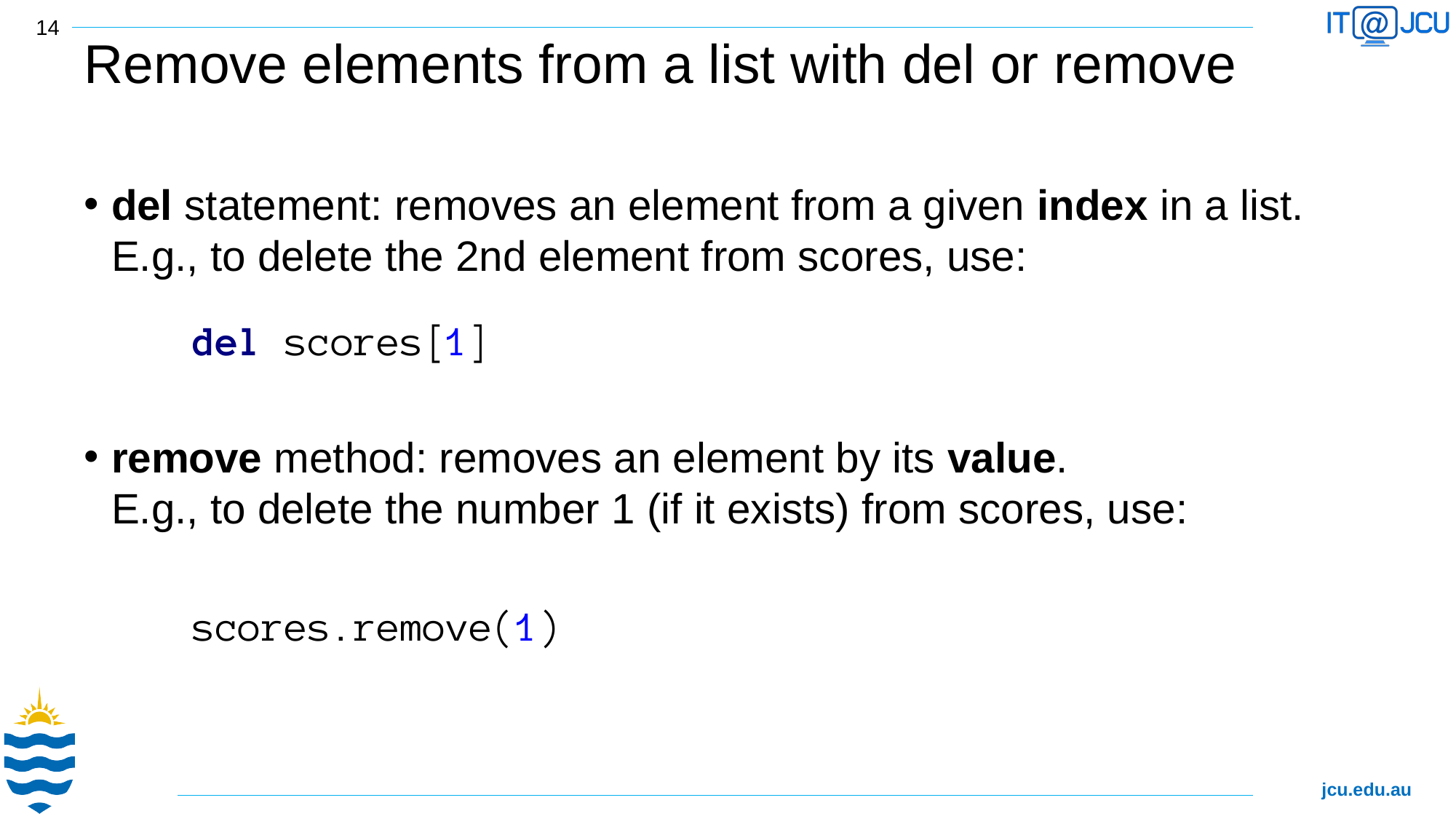

14
# Remove elements from a list with del or remove
del statement: removes an element from a given index in a list.
E.g., to delete the 2nd element from scores, use:
	del scores[1]
remove method: removes an element by its value.
E.g., to delete the number 1 (if it exists) from scores, use:
	scores.remove(1)